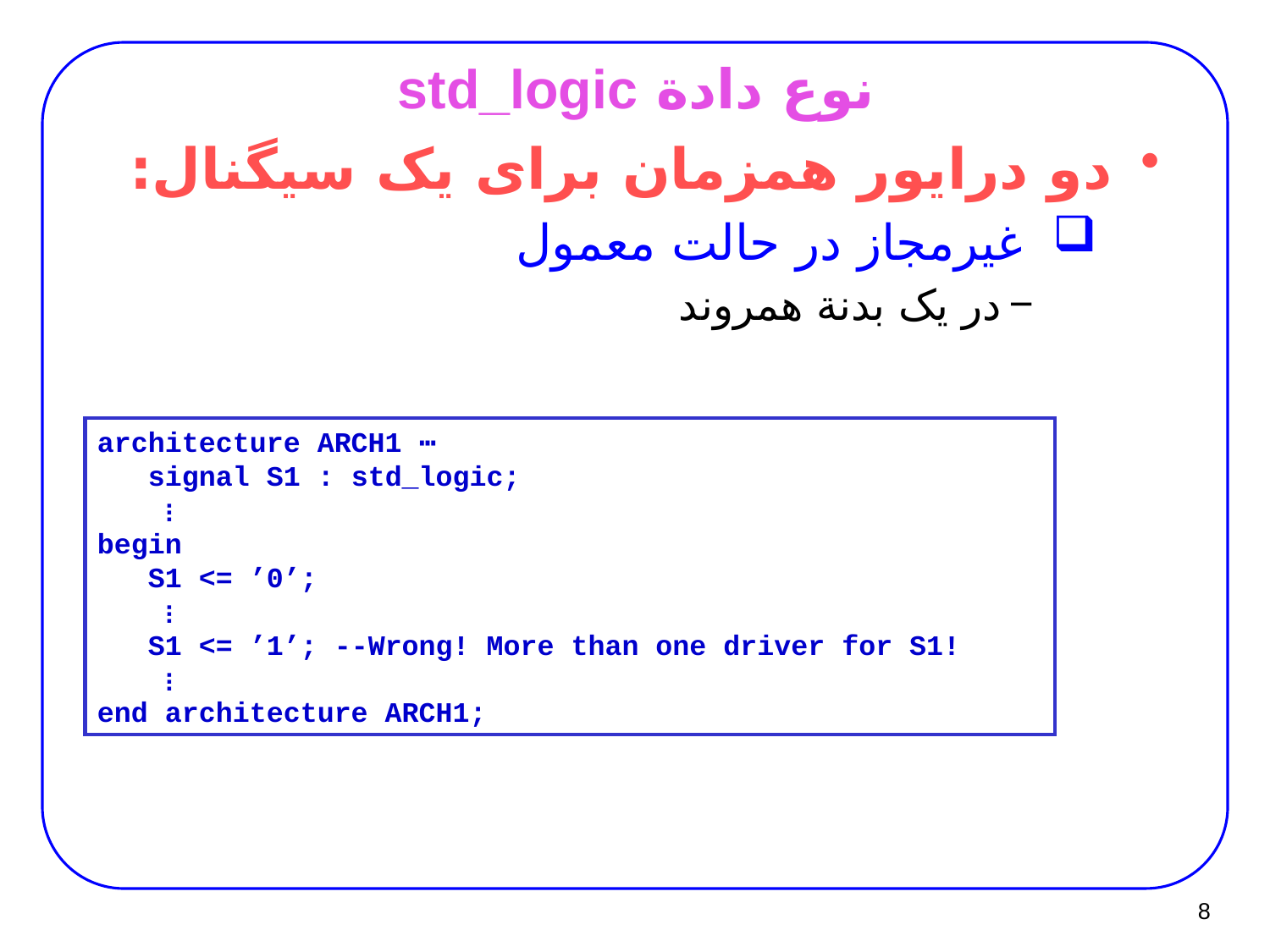

# نوع دادة std_logic
دو درایور همزمان برای یک سیگنال:
غیرمجاز در حالت معمول
در یک بدنة همروند

architecture ARCH1 ⋯
   signal S1 : std_logic;
    ⋮
begin
   S1 <= ’0’;
    ⋮
   S1 <= ’1’; --Wrong! More than one driver for S1!
    ⋮
end architecture ARCH1;
8